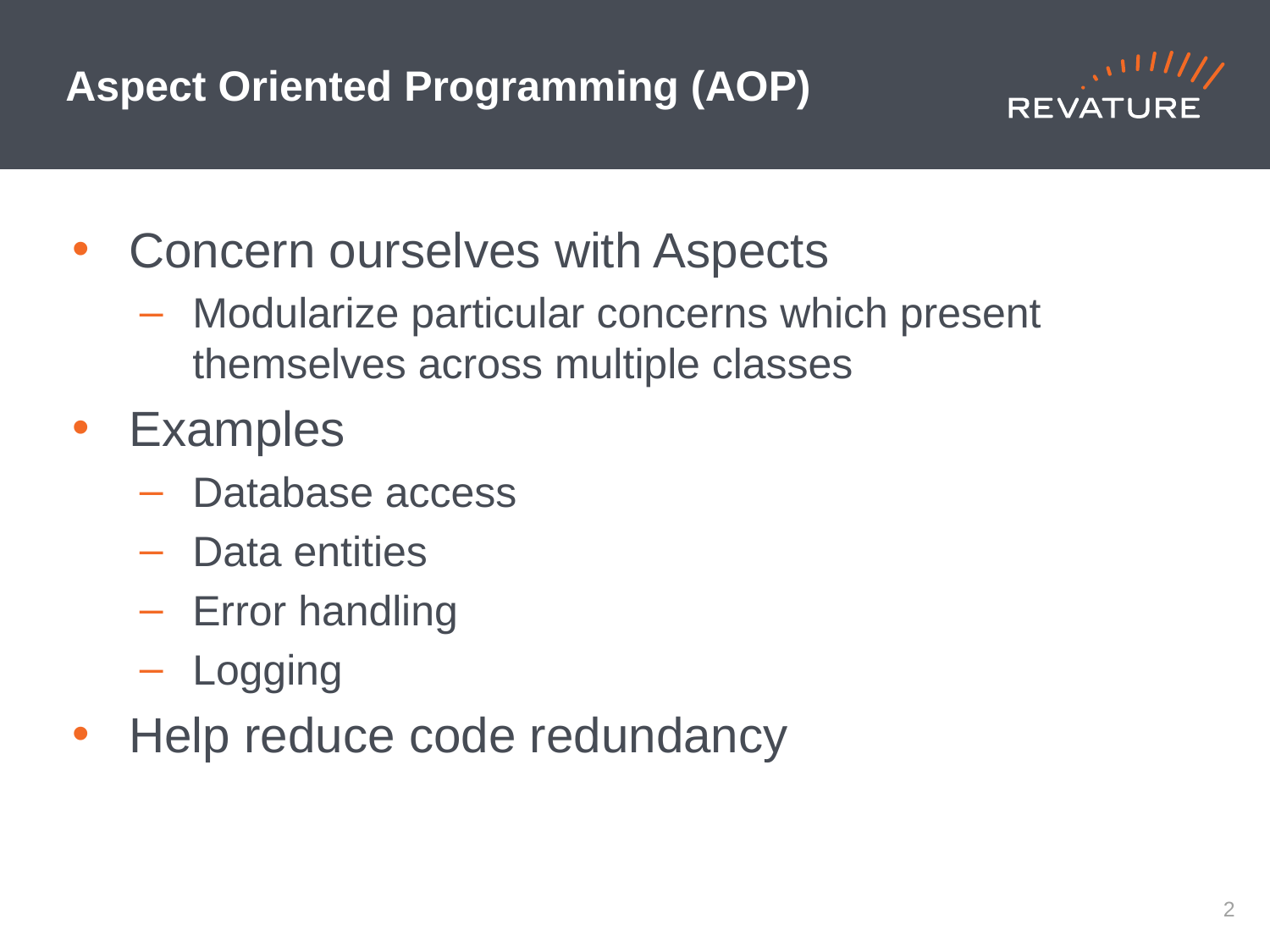

# Aspect Oriented Programming (AOP)
Concern ourselves with Aspects
Modularize particular concerns which present themselves across multiple classes
Examples
Database access
Data entities
Error handling
Logging
Help reduce code redundancy
2